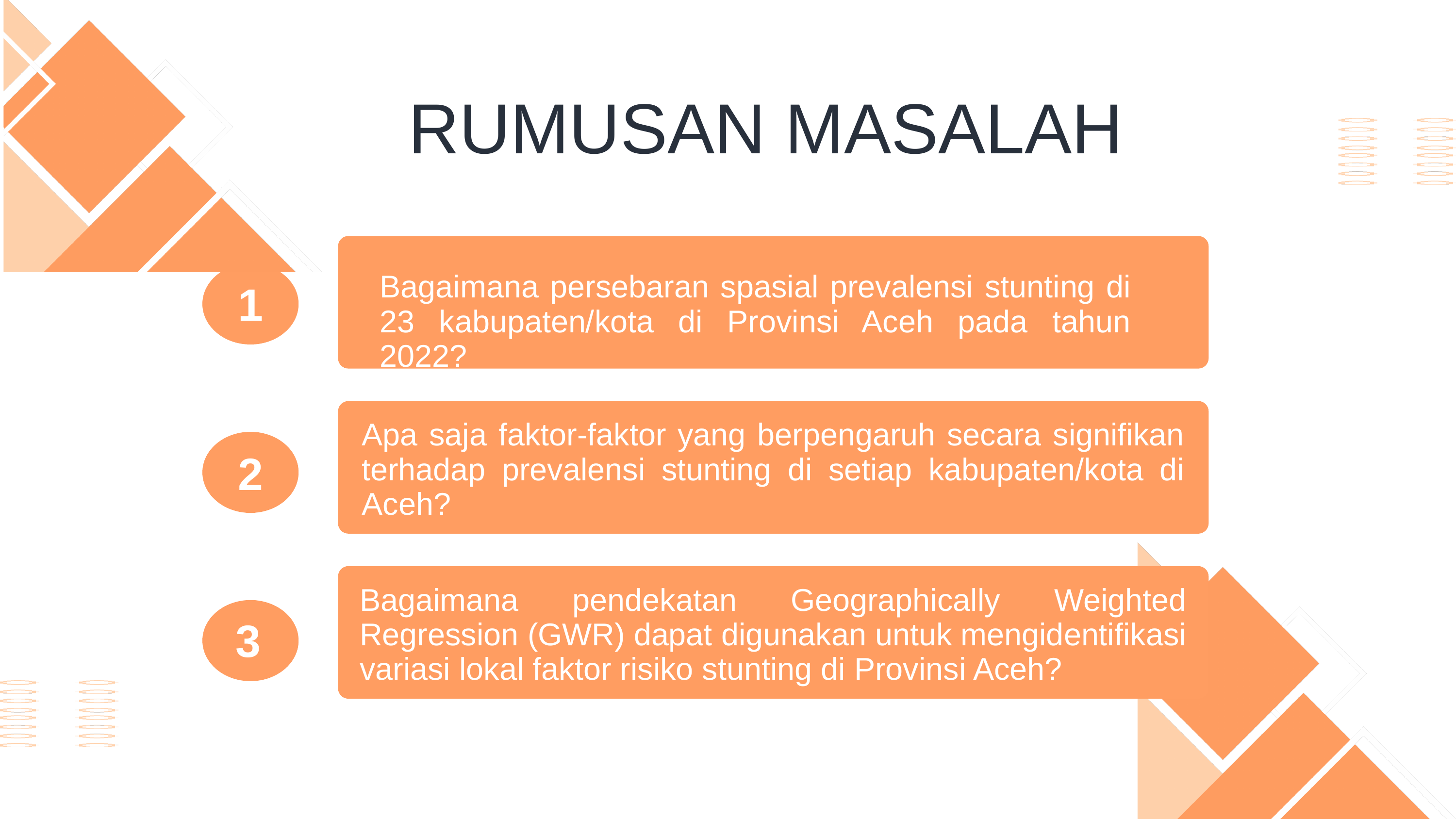

RUMUSAN MASALAH

Bagaimana persebaran spasial prevalensi stunting di 23 kabupaten/kota di Provinsi Aceh pada tahun 2022?
1

Apa saja faktor-faktor yang berpengaruh secara signifikan terhadap prevalensi stunting di setiap kabupaten/kota di Aceh?

2

Bagaimana pendekatan Geographically Weighted Regression (GWR) dapat digunakan untuk mengidentifikasi variasi lokal faktor risiko stunting di Provinsi Aceh?

3